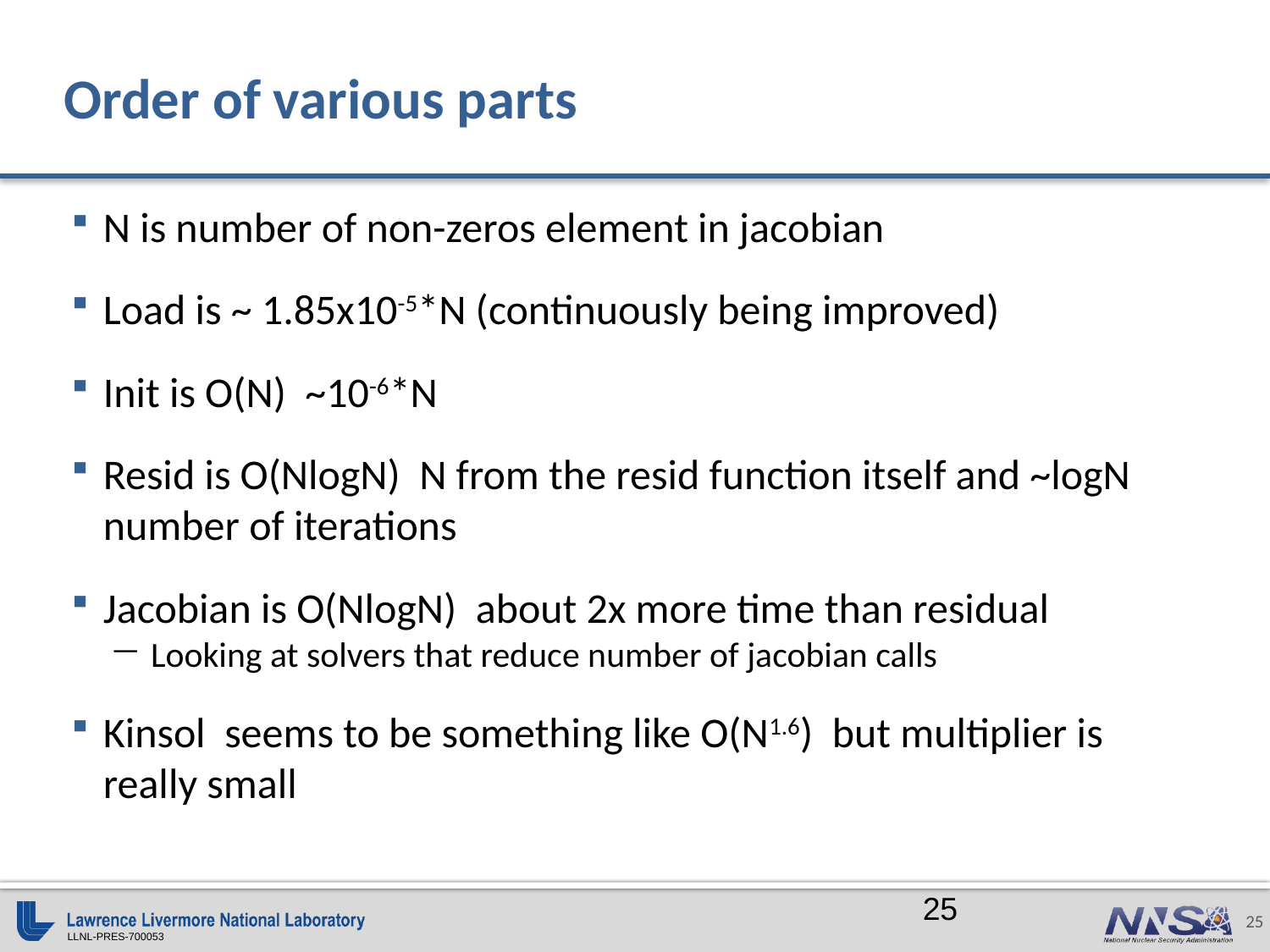

# Order of various parts
N is number of non-zeros element in jacobian
Load is ~ 1.85x10-5*N (continuously being improved)
Init is O(N)  ~10-6*N
Resid is O(NlogN)  N from the resid function itself and ~logN number of iterations
Jacobian is O(NlogN)  about 2x more time than residual
Looking at solvers that reduce number of jacobian calls
Kinsol  seems to be something like O(N1.6)  but multiplier is really small
25